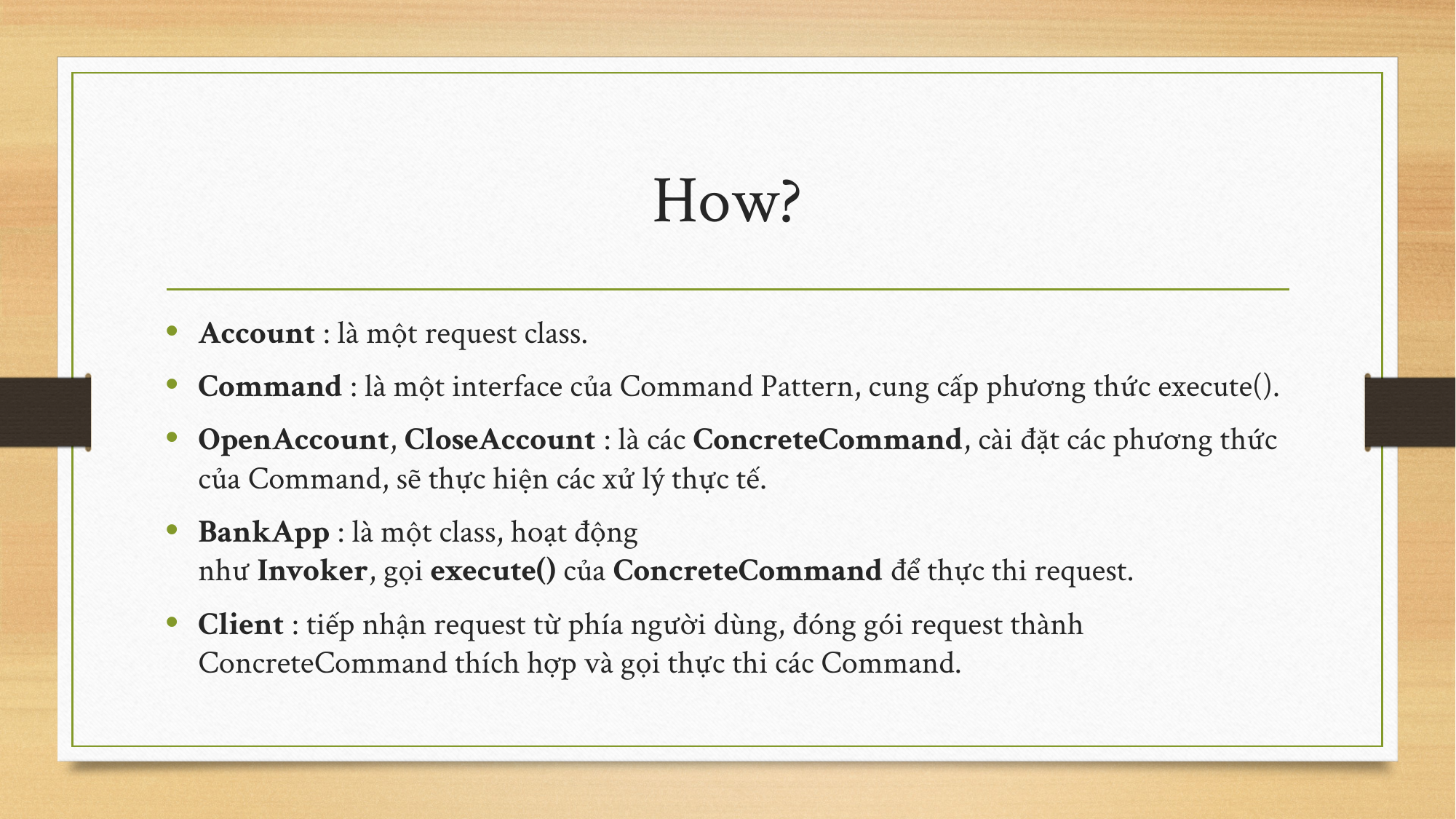

# How?
Account : là một request class.
Command : là một interface của Command Pattern, cung cấp phương thức execute().
OpenAccount, CloseAccount : là các ConcreteCommand, cài đặt các phương thức của Command, sẽ thực hiện các xử lý thực tế.
BankApp : là một class, hoạt động như Invoker, gọi execute() của ConcreteCommand để thực thi request.
Client : tiếp nhận request từ phía người dùng, đóng gói request thành ConcreteCommand thích hợp và gọi thực thi các Command.